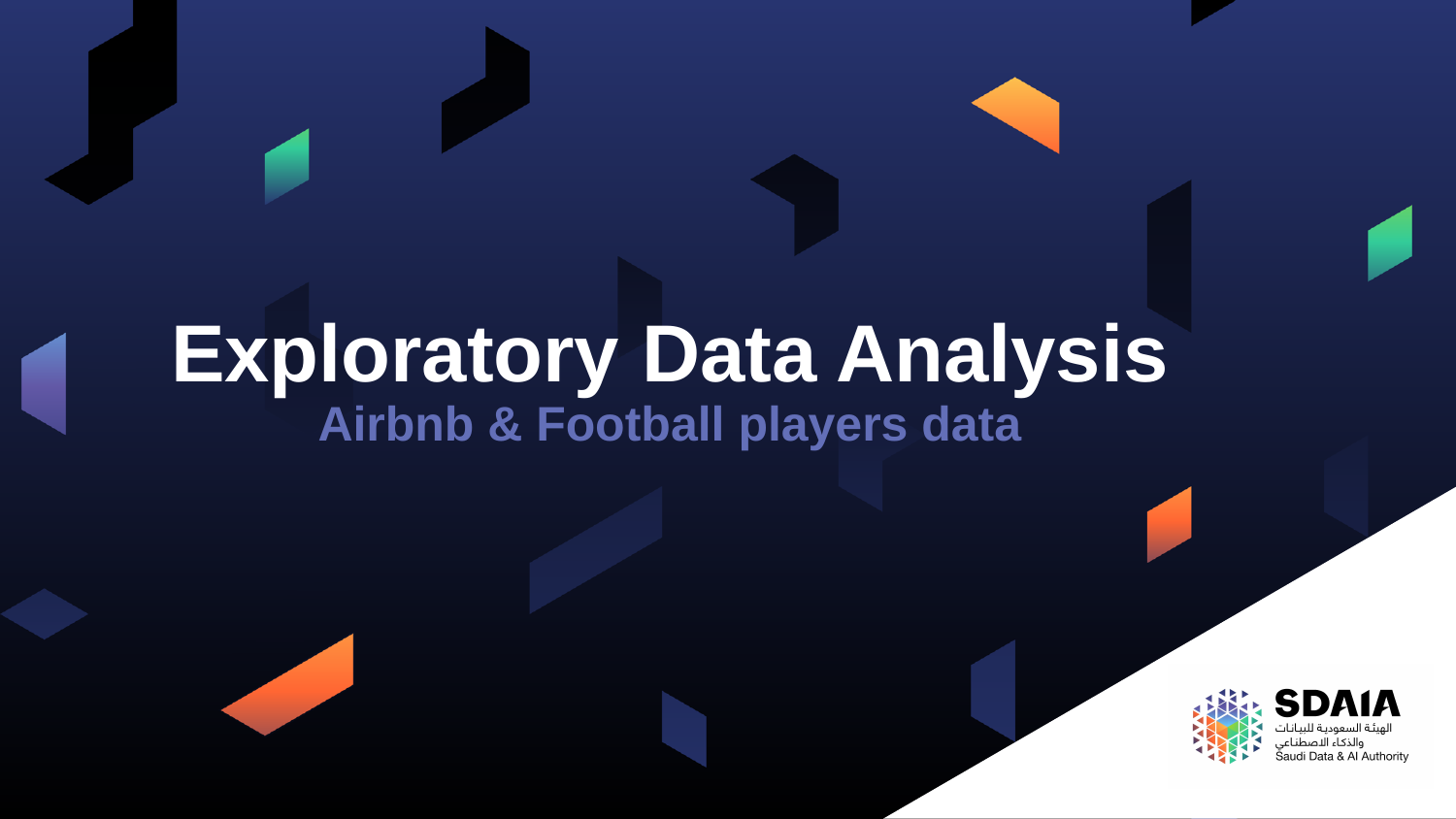

# Exploratory Data Analysis Airbnb & Football players data